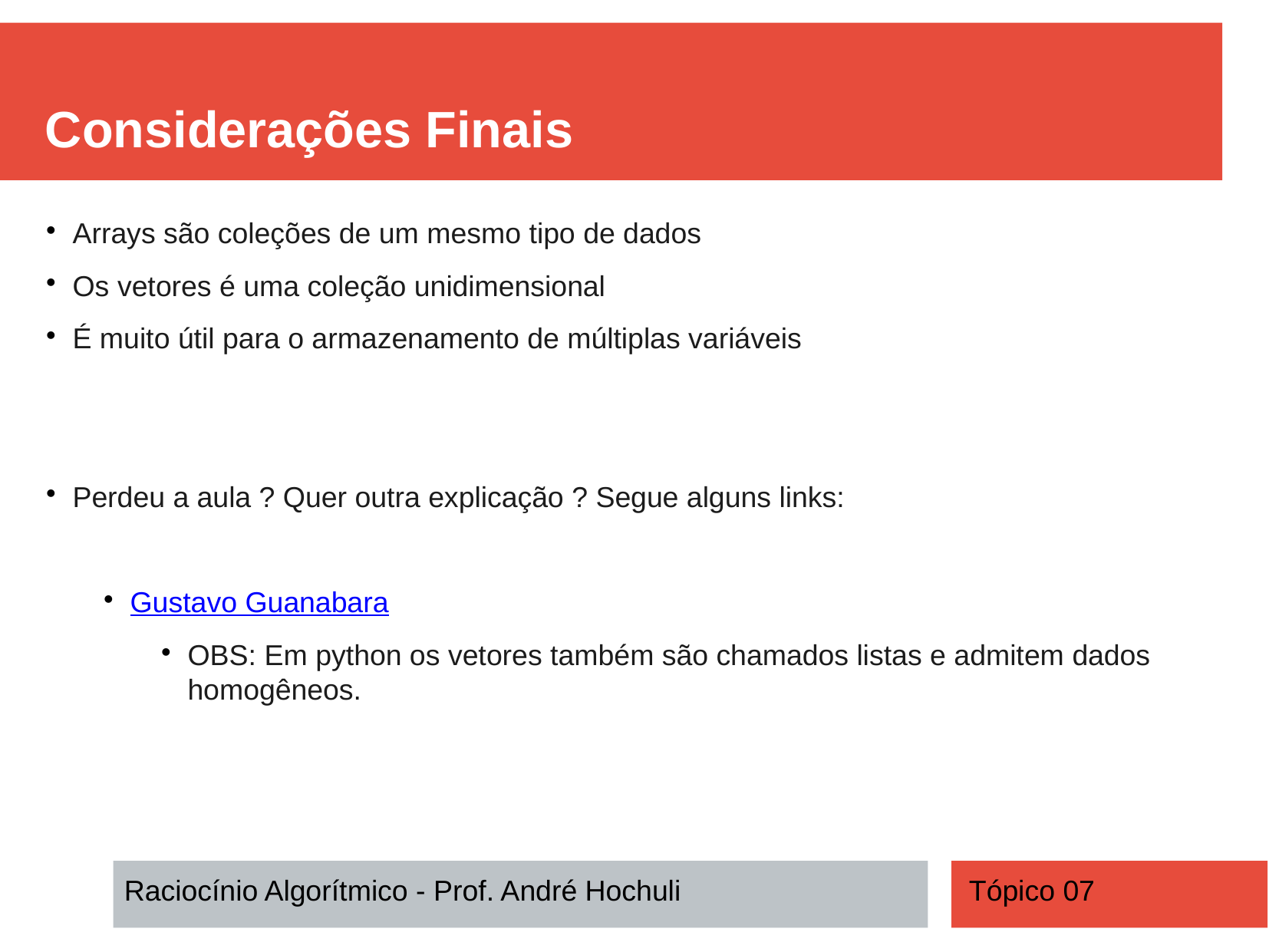

Considerações Finais
Arrays são coleções de um mesmo tipo de dados
Os vetores é uma coleção unidimensional
É muito útil para o armazenamento de múltiplas variáveis

Perdeu a aula ? Quer outra explicação ? Segue alguns links:

Gustavo Guanabara
OBS: Em python os vetores também são chamados listas e admitem dados homogêneos.

Raciocínio Algorítmico - Prof. André Hochuli
Tópico 07